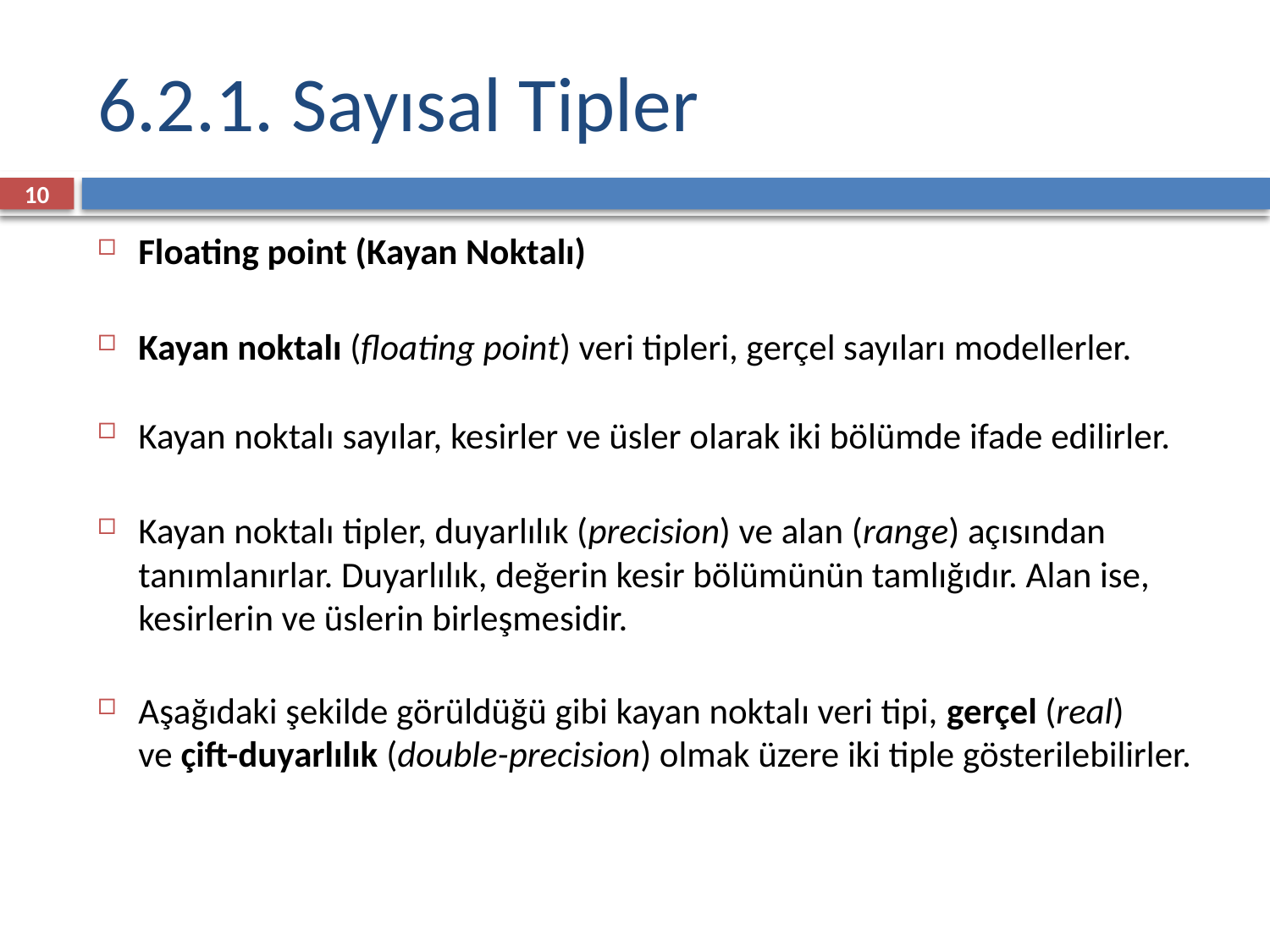

# 6.2.1. Sayısal Tipler
10
Floating point (Kayan Noktalı)

Kayan noktalı (floating point) veri tipleri, gerçel sayıları modellerler.

Kayan noktalı sayılar, kesirler ve üsler olarak iki bölümde ifade edilirler.

Kayan noktalı tipler, duyarlılık (precision) ve alan (range) açısından tanımlanırlar. Duyarlılık, değerin kesir bölümünün tamlığıdır. Alan ise, kesirlerin ve üslerin birleşmesidir.

Aşağıdaki şekilde görüldüğü gibi kayan noktalı veri tipi, gerçel (real) ve çift-duyarlılık (double-precision) olmak üzere iki tiple gösterilebilirler.